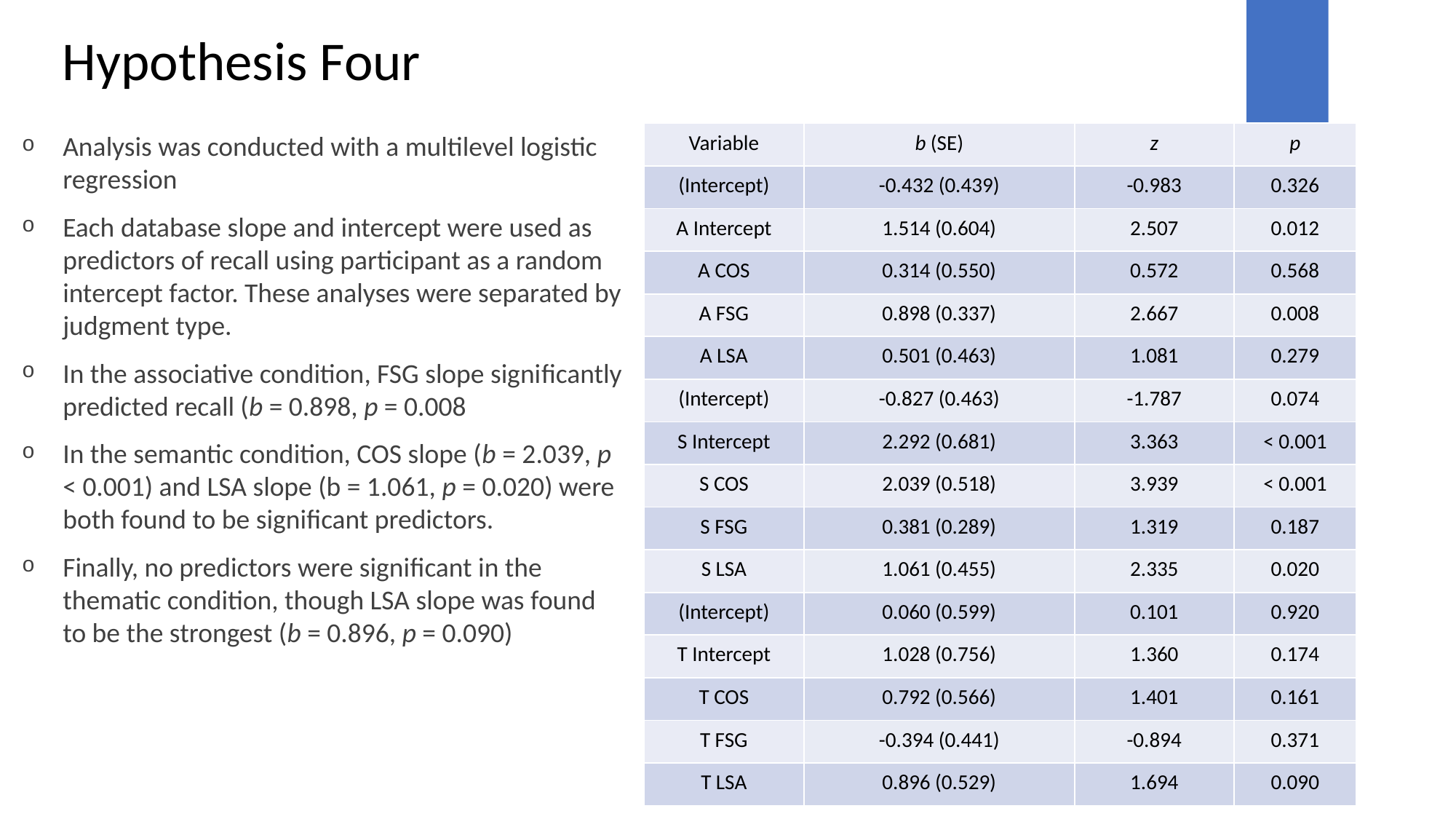

Hypothesis Four
Analysis was conducted with a multilevel logistic regression
Each database slope and intercept were used as predictors of recall using participant as a random intercept factor. These analyses were separated by judgment type.
In the associative condition, FSG slope signiﬁcantly predicted recall (b = 0.898, p = 0.008
In the semantic condition, COS slope (b = 2.039, p < 0.001) and LSA slope (b = 1.061, p = 0.020) were both found to be signiﬁcant predictors.
Finally, no predictors were signiﬁcant in the thematic condition, though LSA slope was found to be the strongest (b = 0.896, p = 0.090)

| Variable | b (SE) | z | p |
| --- | --- | --- | --- |
| (Intercept) | -0.432 (0.439) | -0.983 | 0.326 |
| A Intercept | 1.514 (0.604) | 2.507 | 0.012 |
| A COS | 0.314 (0.550) | 0.572 | 0.568 |
| A FSG | 0.898 (0.337) | 2.667 | 0.008 |
| A LSA | 0.501 (0.463) | 1.081 | 0.279 |
| (Intercept) | -0.827 (0.463) | -1.787 | 0.074 |
| S Intercept | 2.292 (0.681) | 3.363 | < 0.001 |
| S COS | 2.039 (0.518) | 3.939 | < 0.001 |
| S FSG | 0.381 (0.289) | 1.319 | 0.187 |
| S LSA | 1.061 (0.455) | 2.335 | 0.020 |
| (Intercept) | 0.060 (0.599) | 0.101 | 0.920 |
| T Intercept | 1.028 (0.756) | 1.360 | 0.174 |
| T COS | 0.792 (0.566) | 1.401 | 0.161 |
| T FSG | -0.394 (0.441) | -0.894 | 0.371 |
| T LSA | 0.896 (0.529) | 1.694 | 0.090 |